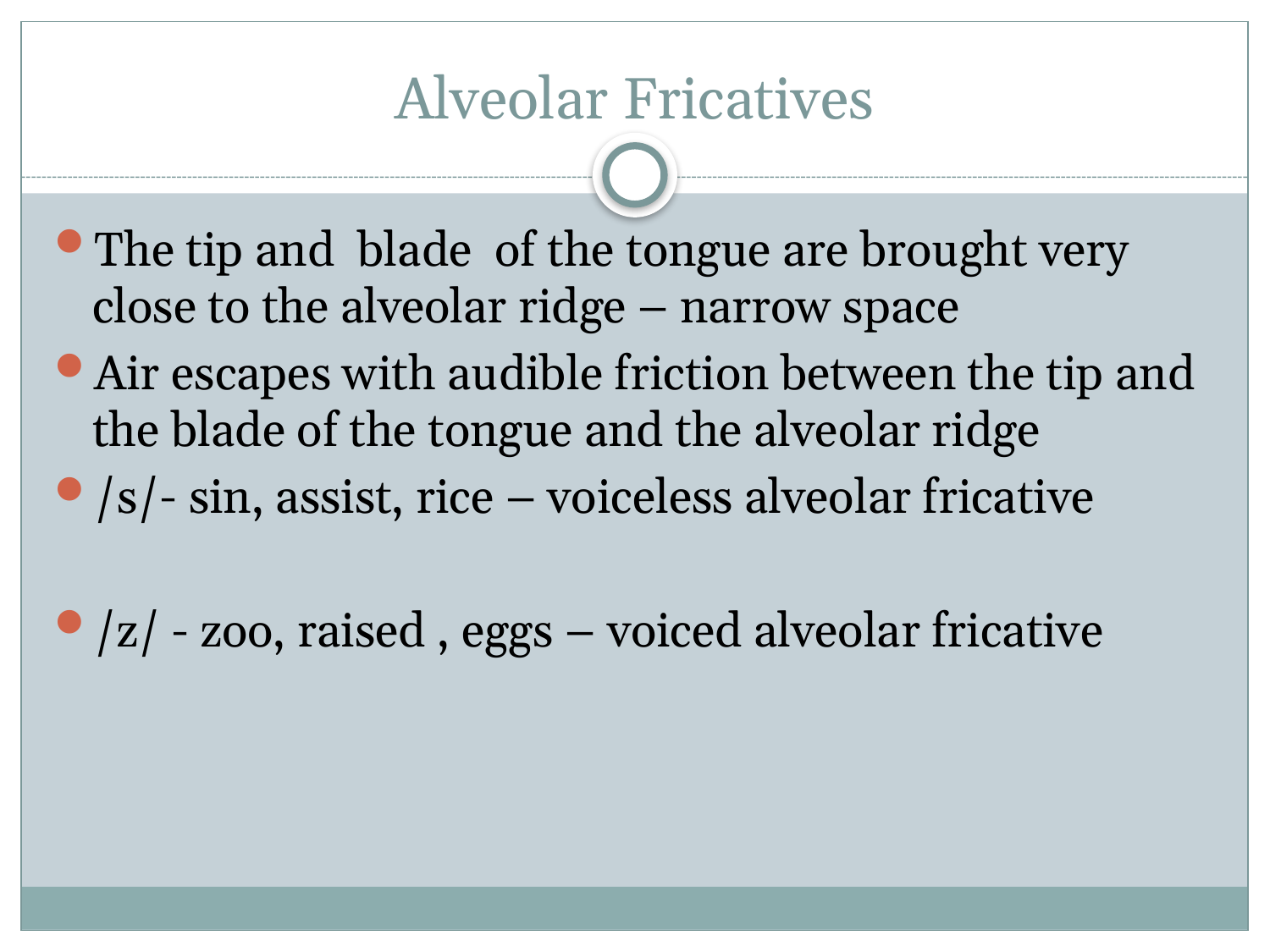

# Alveolar Fricatives
The tip and  blade  of the tongue are brought very close to the alveolar ridge – narrow space
Air escapes with audible friction between the tip and the blade of the tongue and the alveolar ridge
/s/- sin, assist, rice – voiceless alveolar fricative

/z/ - zoo, raised , eggs – voiced alveolar fricative